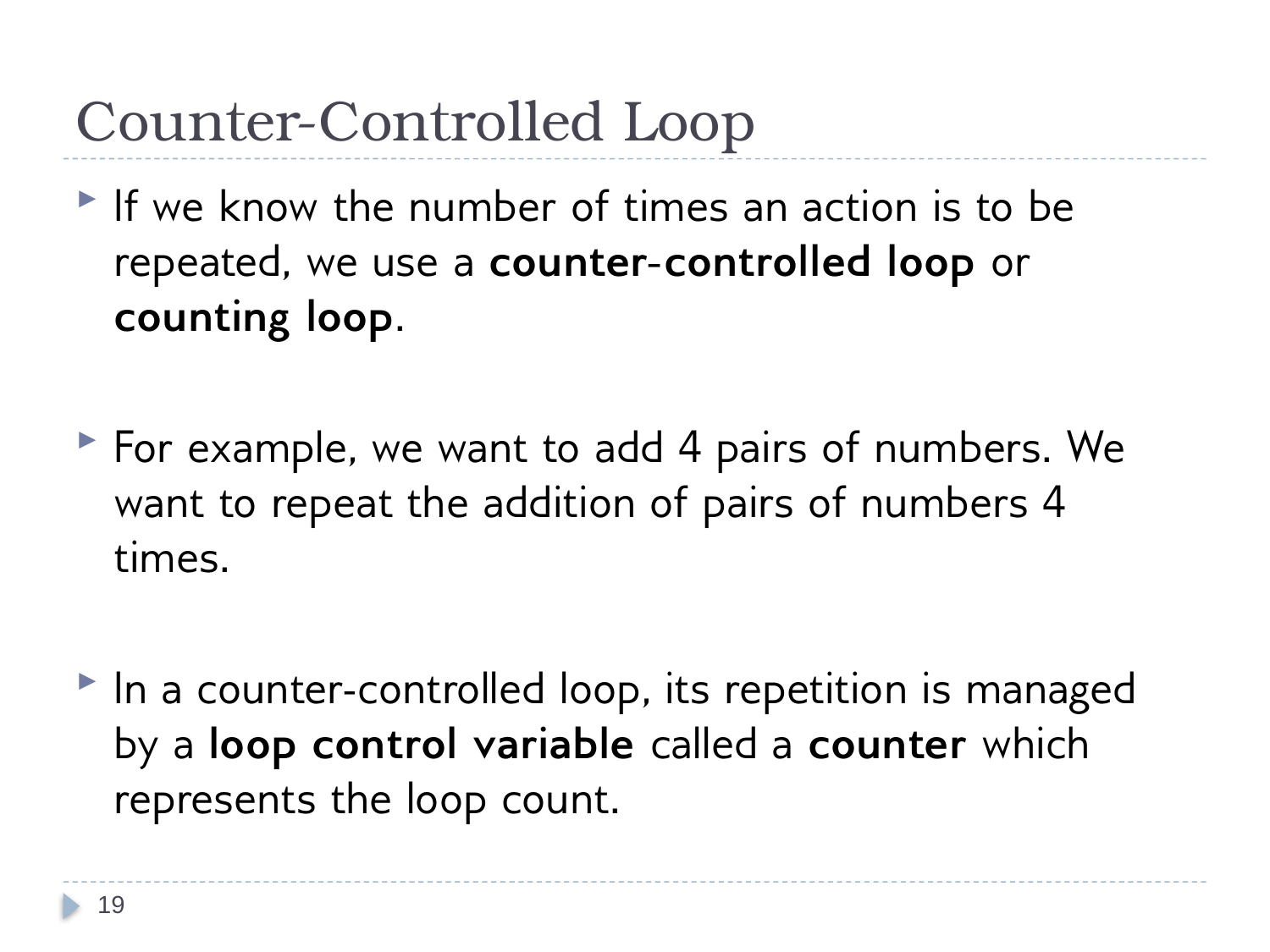

# Counter-Controlled Loop
If we know the number of times an action is to be repeated, we use a counter-controlled loop or counting loop.

For example, we want to add 4 pairs of numbers. We want to repeat the addition of pairs of numbers 4 times.

In a counter-controlled loop, its repetition is managed by a loop control variable called a counter which represents the loop count.
19